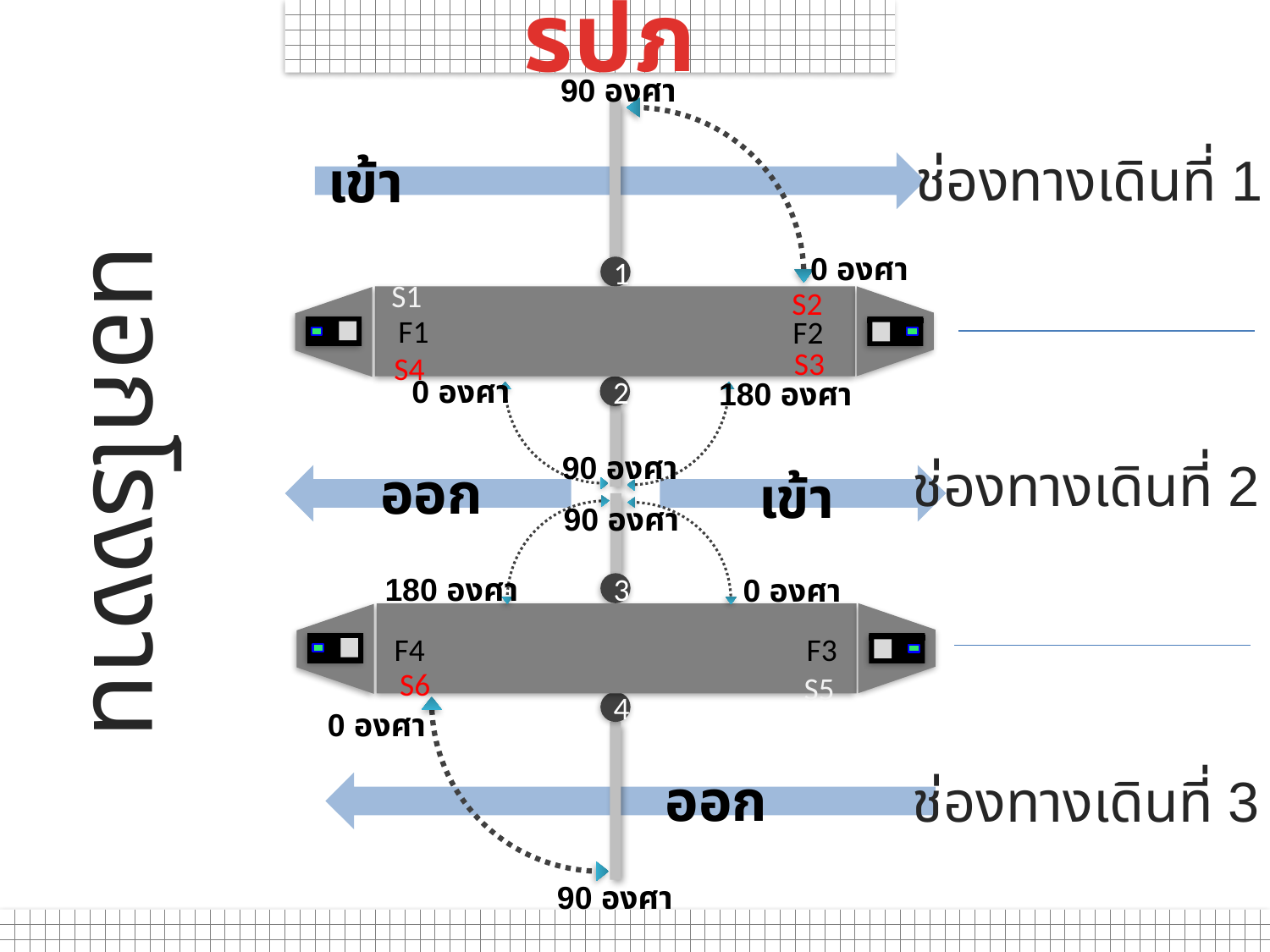

รปภ
90 องศา

ช่องทางเดินที่ 1
เข้า

0 องศา
1
S1
S2

F1
F2
S3
S4
0 องศา
180 องศา
2

นอกโรงงาน
90 องศา
ช่องทางเดินที่ 2
ออก
เข้า

90 องศา

180 องศา
0 องศา
3

F4
F3
S6
S5
4
0 องศา

ออก
ช่องทางเดินที่ 3

90 องศา